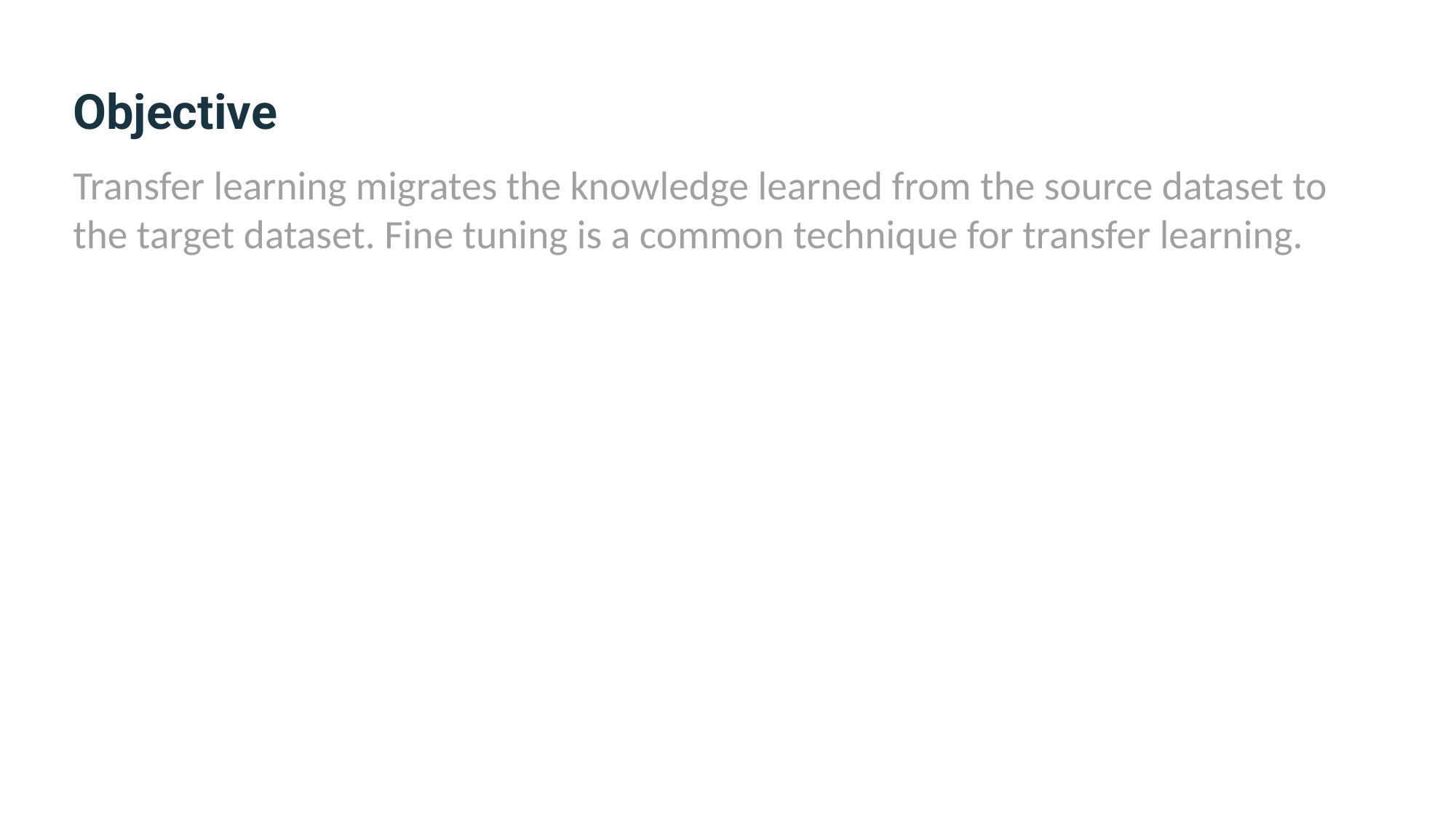

# Objective

Transfer learning migrates the knowledge learned from the source dataset to the target dataset. Fine tuning is a common technique for transfer learning.